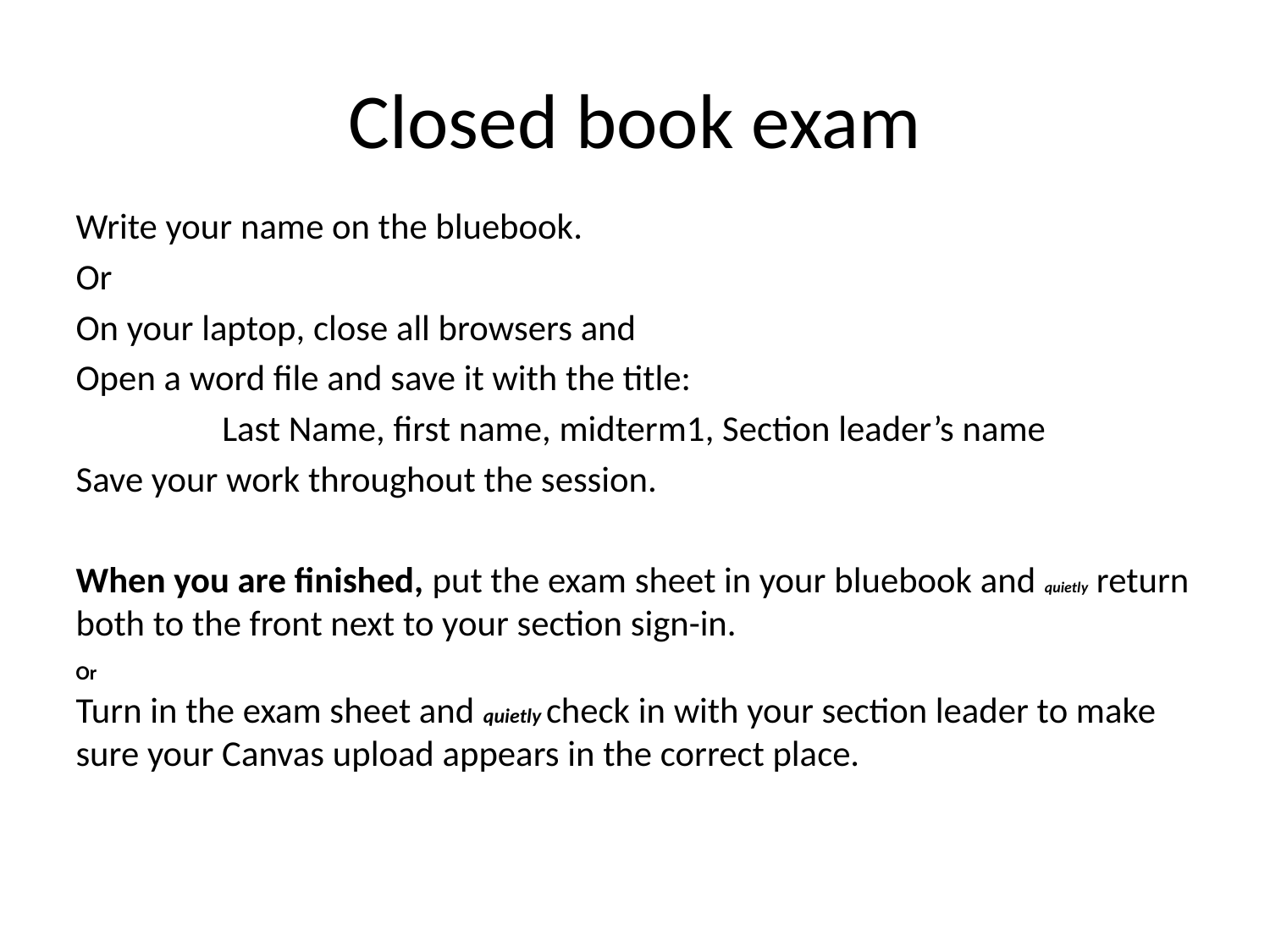

# Closed book exam
Write your name on the bluebook.
Or
On your laptop, close all browsers and
Open a word file and save it with the title:
Last Name, first name, midterm1, Section leader’s name
Save your work throughout the session.

When you are finished, put the exam sheet in your bluebook and quietly return both to the front next to your section sign-in.
Or
Turn in the exam sheet and quietly check in with your section leader to make sure your Canvas upload appears in the correct place.